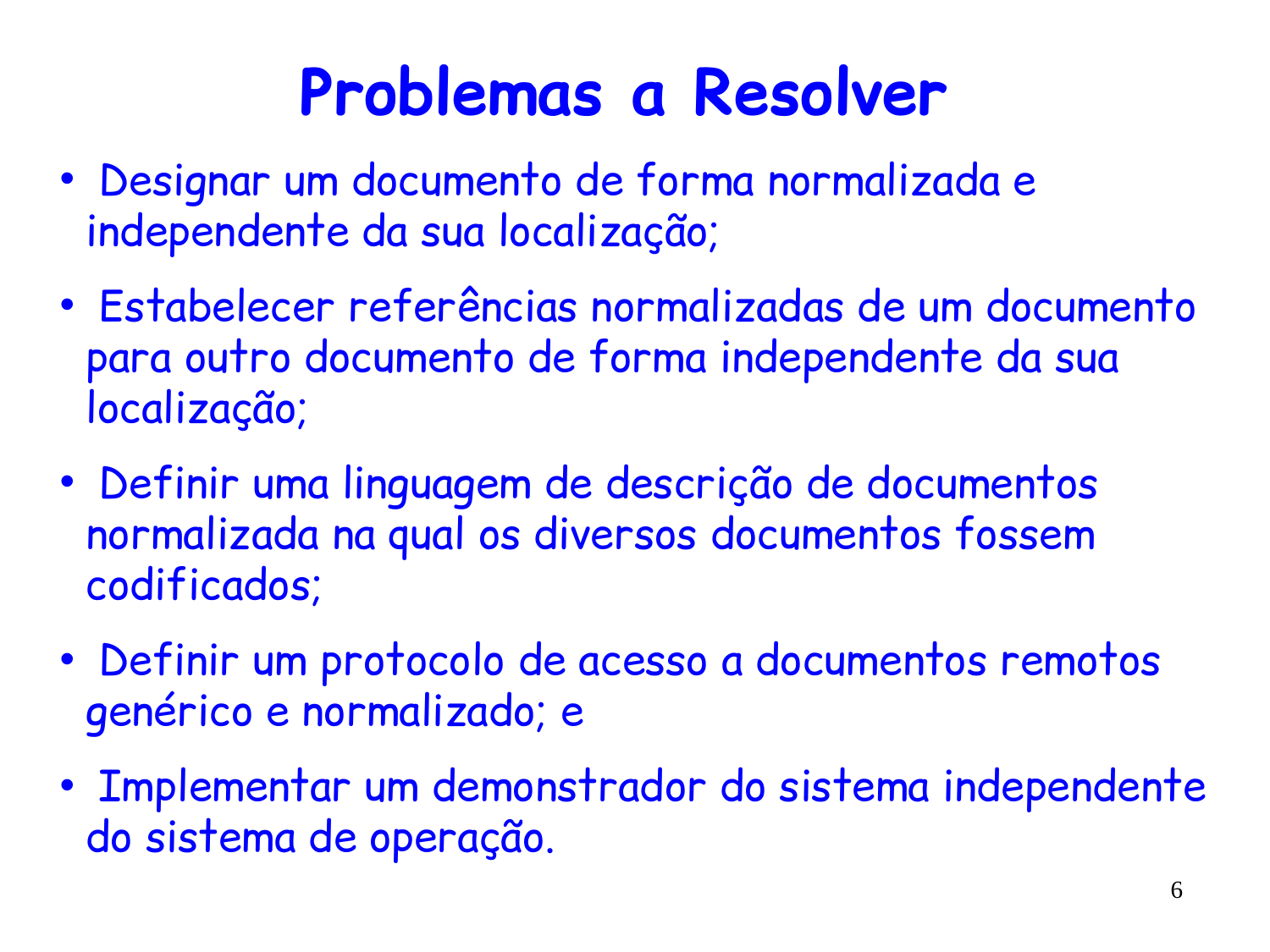

# Problemas a Resolver
 Designar um documento de forma normalizada e independente da sua localização;
 Estabelecer referências normalizadas de um documento para outro documento de forma independente da sua localização;
 Definir uma linguagem de descrição de documentos normalizada na qual os diversos documentos fossem codificados;
 Definir um protocolo de acesso a documentos remotos genérico e normalizado; e
 Implementar um demonstrador do sistema independente do sistema de operação.

6